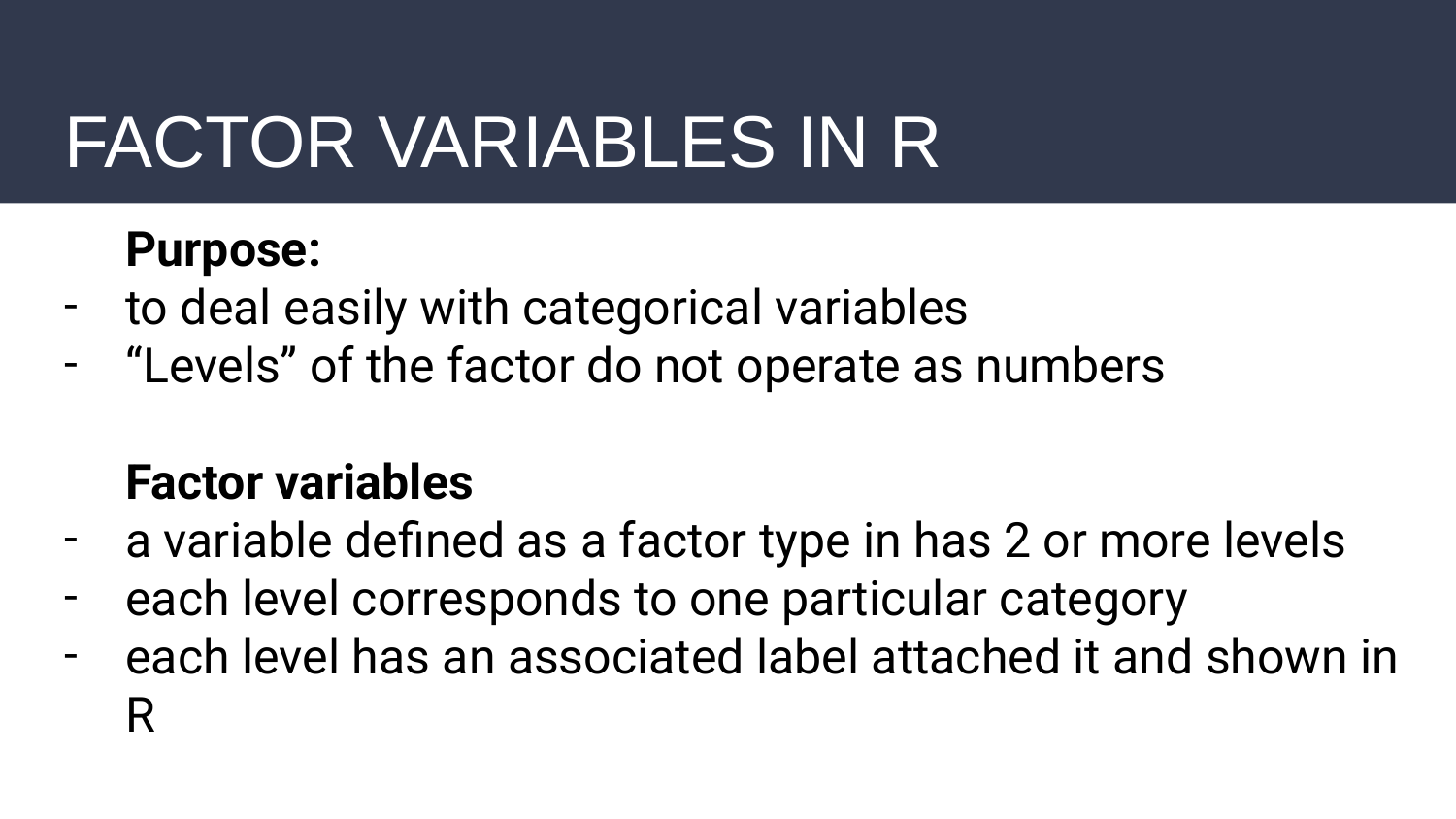

# FACTOR VARIABLES IN R
Purpose:
to deal easily with categorical variables
“Levels” of the factor do not operate as numbers

Factor variables
a variable defined as a factor type in has 2 or more levels
each level corresponds to one particular category
each level has an associated label attached it and shown in R